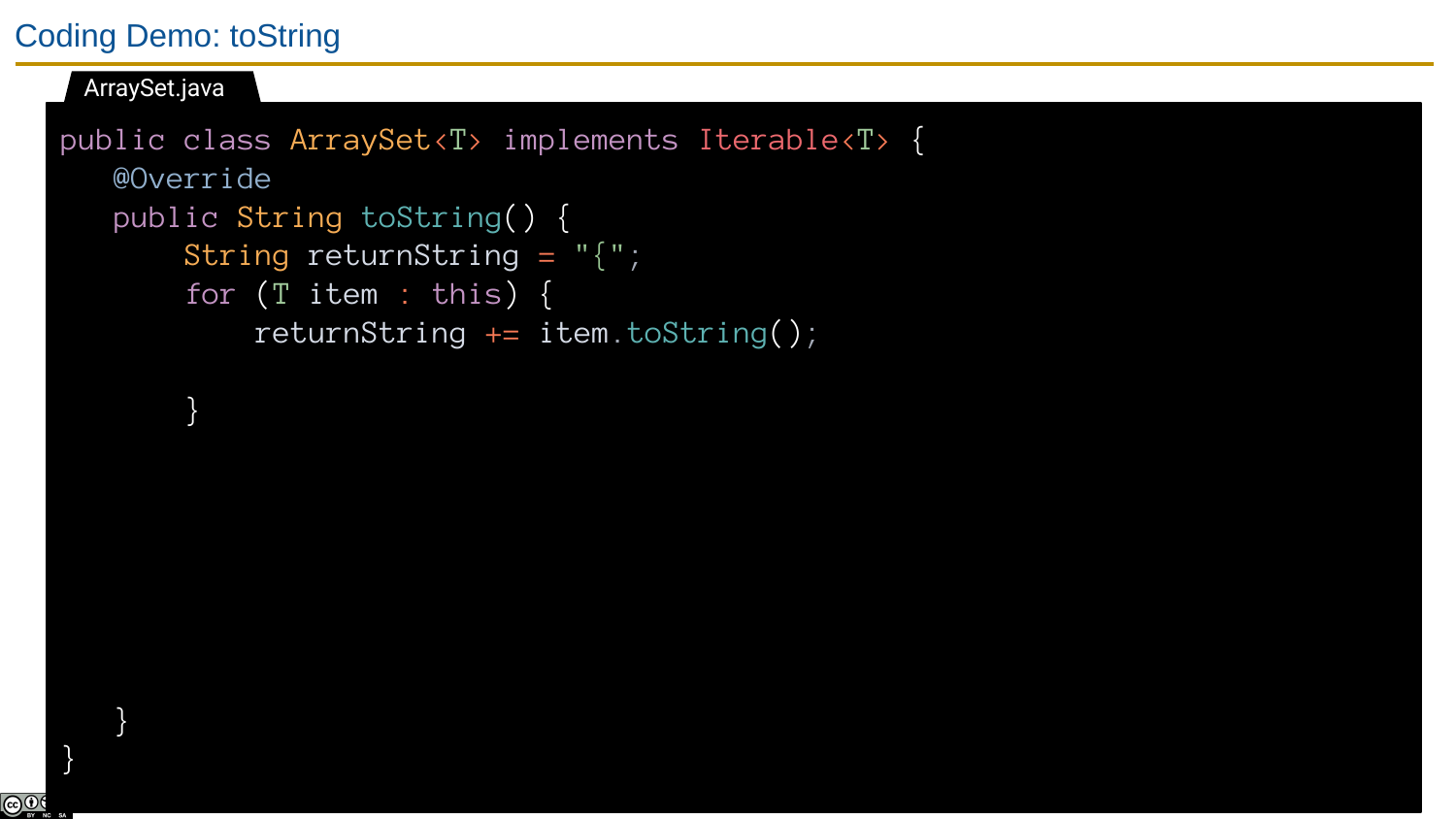

# Coding Demo: toString
ArraySet.java
public class ArraySet<T> implements Iterable<T> {
   @Override
   public String toString() {
       String returnString = "{";
       for (T item : this) {
           returnString += item.toString();

       }

   }
}